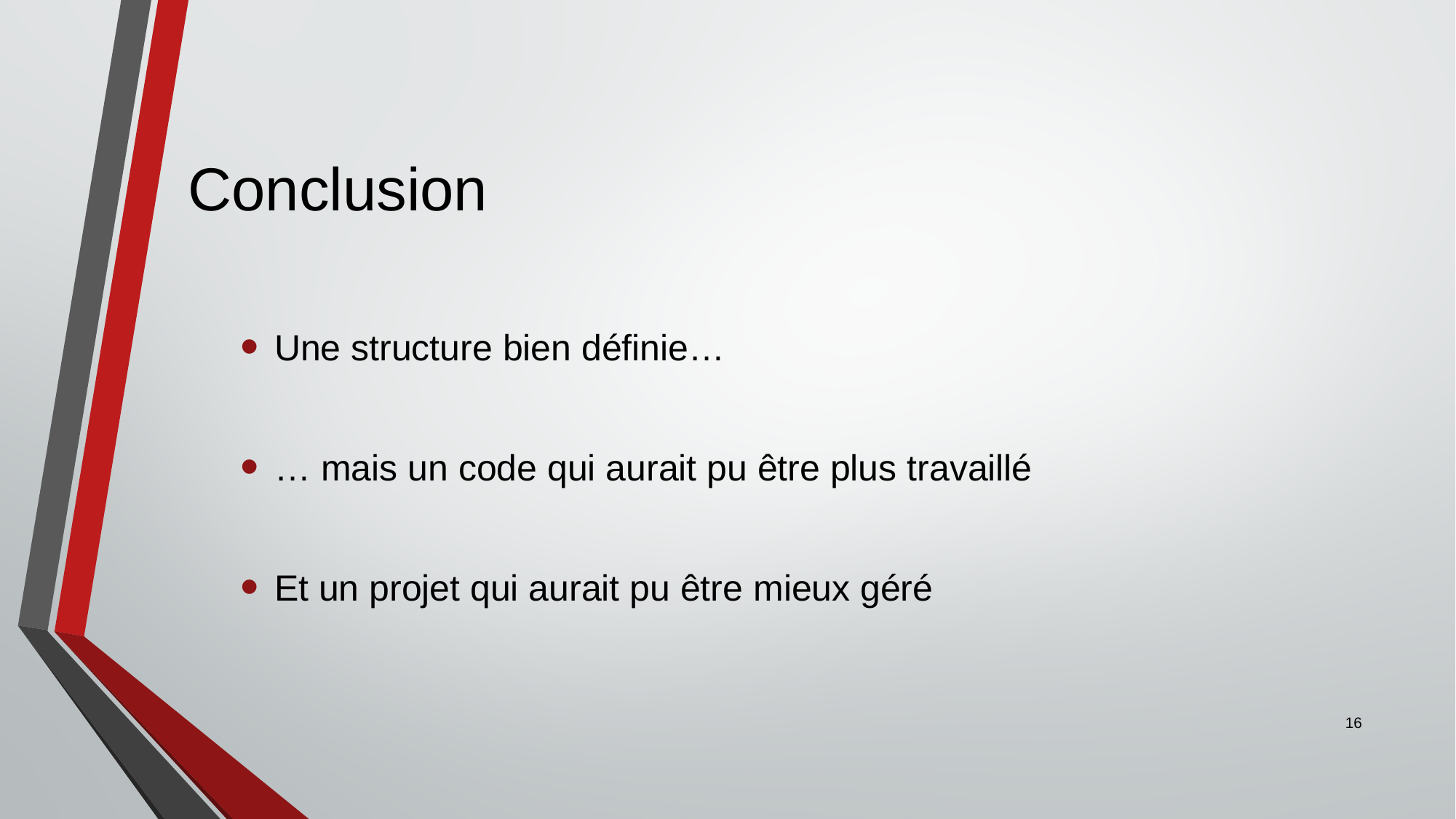

# Conclusion
Une structure bien définie…

… mais un code qui aurait pu être plus travaillé

Et un projet qui aurait pu être mieux géré

16